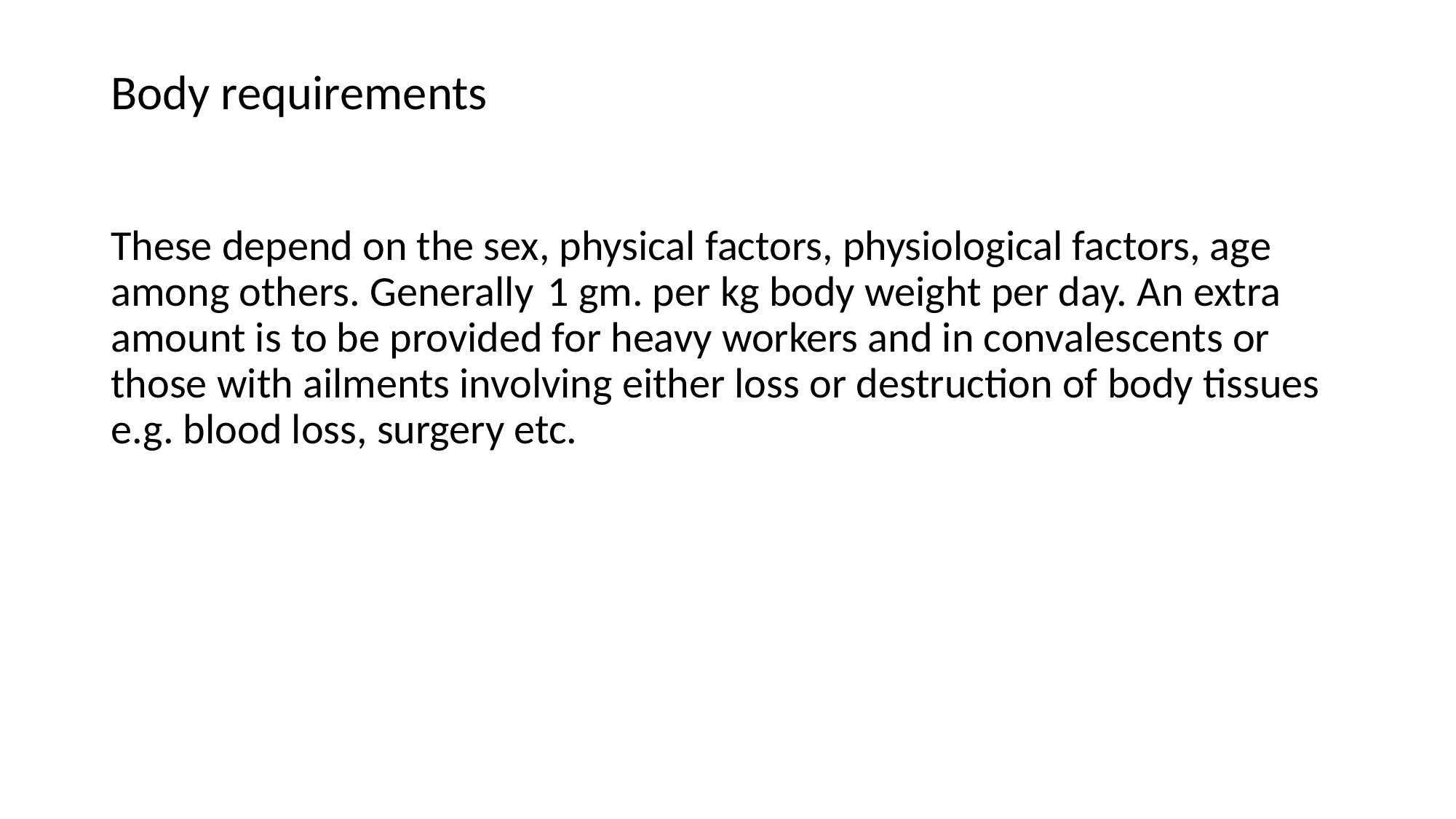

# Body requirements
These depend on the sex, physical factors, physiological factors, age among others. Generally 	1 gm. per kg body weight per day. An extra amount is to be provided for heavy workers and in convalescents or those with ailments involving either loss or destruction of body tissues e.g. blood loss, surgery etc.